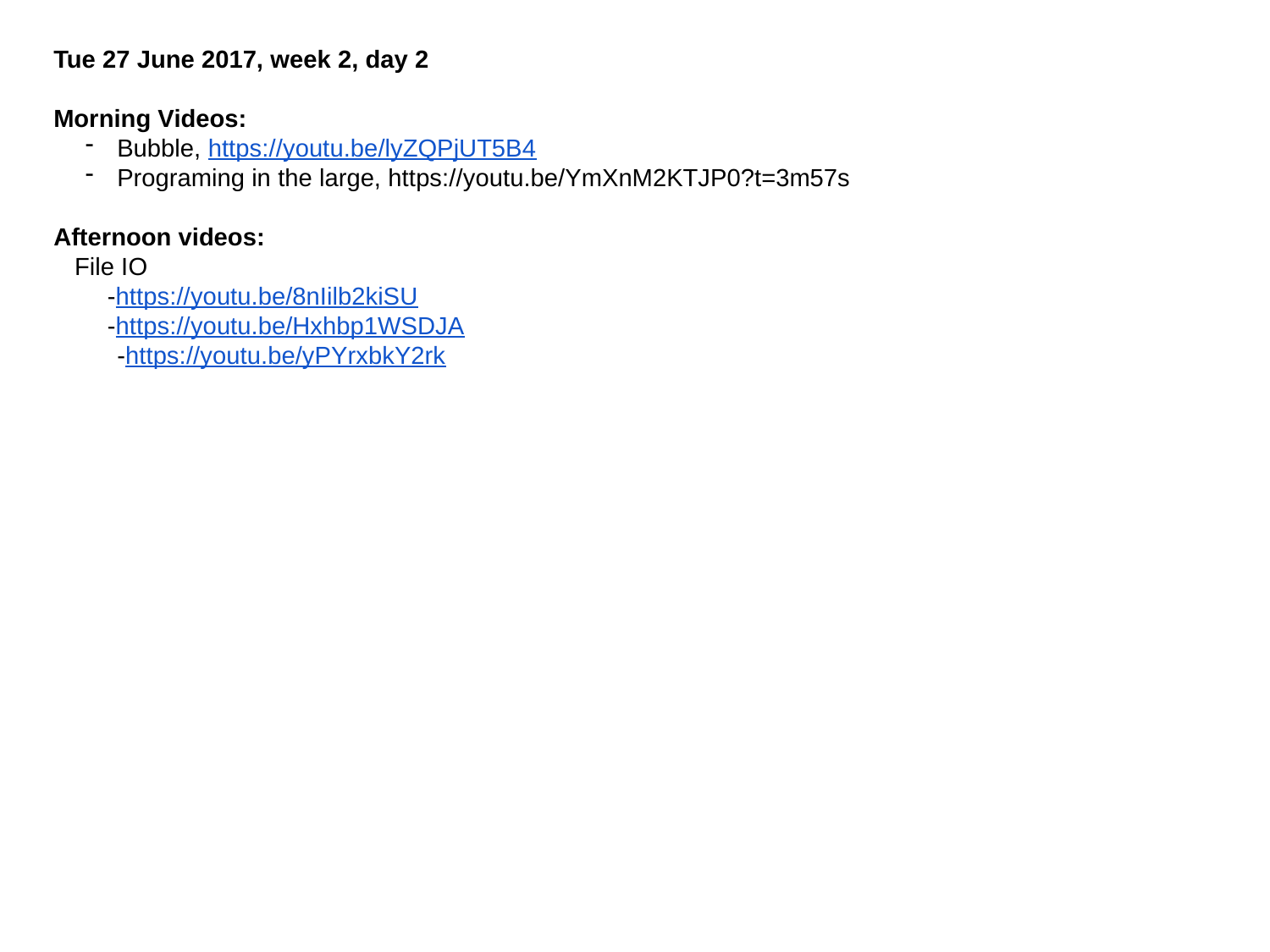

Tue 27 June 2017, week 2, day 2

Morning Videos:
Bubble, https://youtu.be/lyZQPjUT5B4
Programing in the large, https://youtu.be/YmXnM2KTJP0?t=3m57s

Afternoon videos:
   File IO
-https://youtu.be/8nIilb2kiSU
-https://youtu.be/Hxhbp1WSDJA
	-https://youtu.be/yPYrxbkY2rk